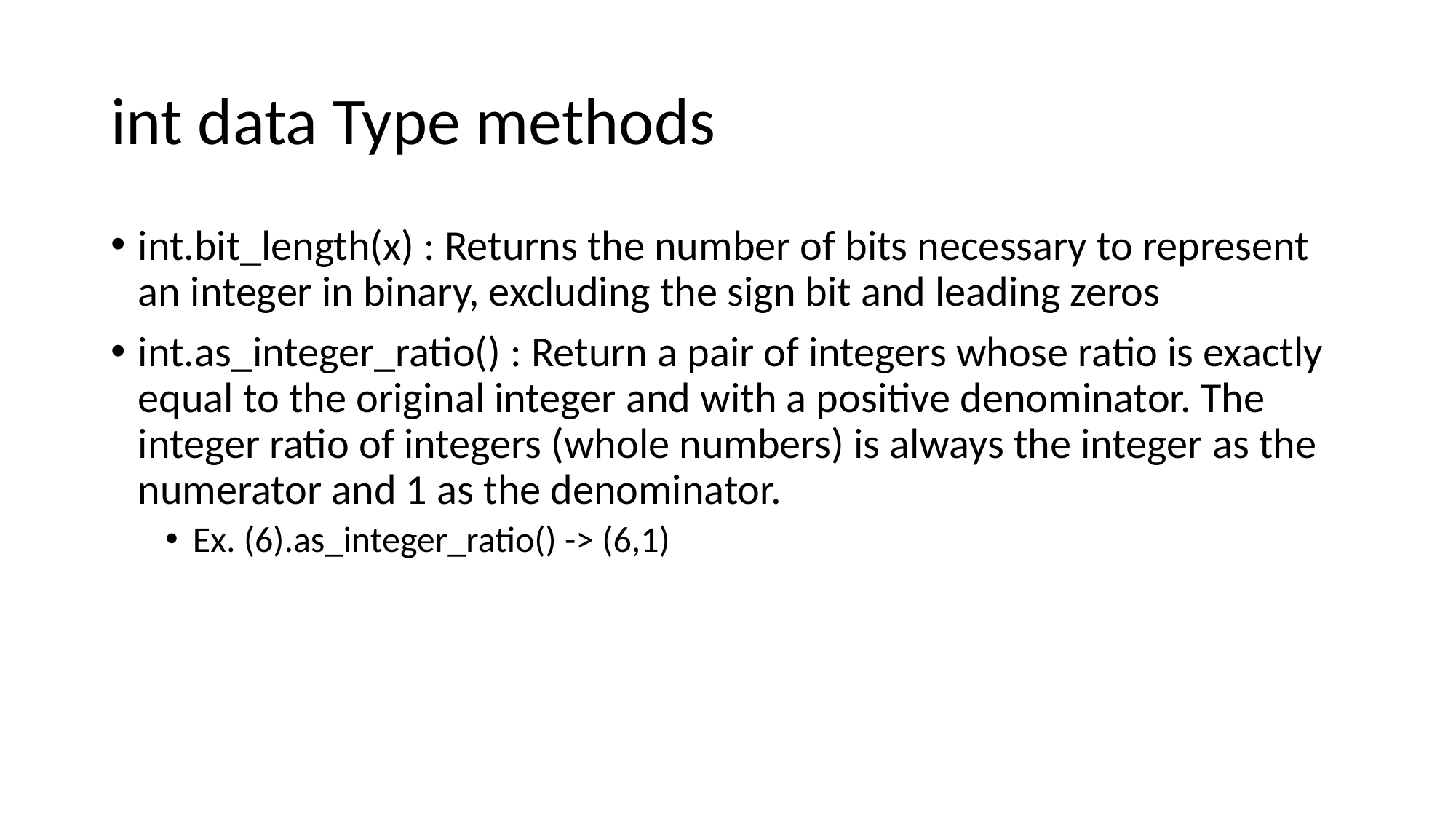

# int data Type methods
int.bit_length(x) : Returns the number of bits necessary to represent an integer in binary, excluding the sign bit and leading zeros
int.as_integer_ratio() : Return a pair of integers whose ratio is exactly equal to the original integer and with a positive denominator. The integer ratio of integers (whole numbers) is always the integer as the numerator and 1 as the denominator.
Ex. (6).as_integer_ratio() -> (6,1)